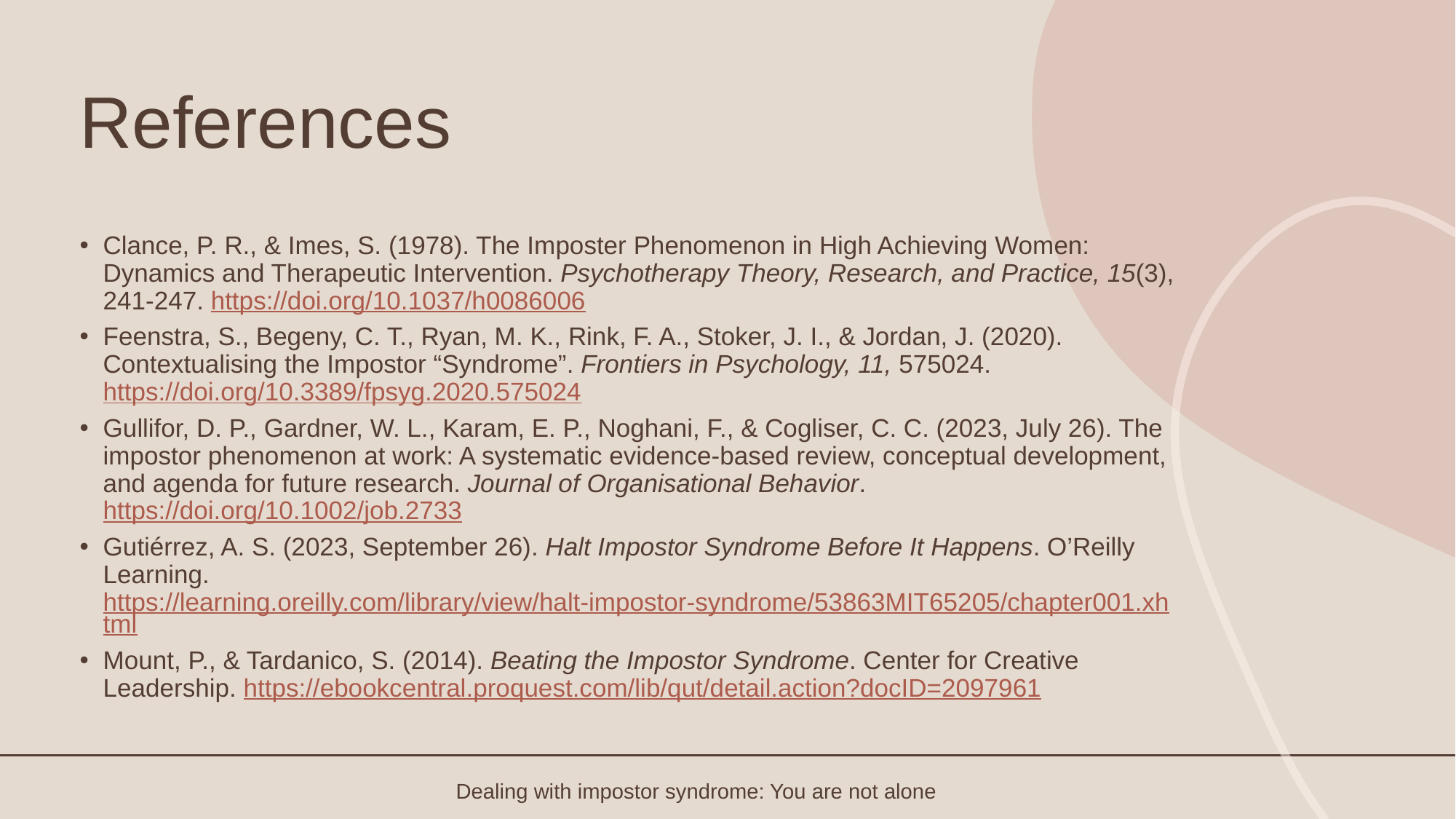

# References
Clance, P. R., & Imes, S. (1978). The Imposter Phenomenon in High Achieving Women: Dynamics and Therapeutic Intervention. Psychotherapy Theory, Research, and Practice, 15(3), 241-247. https://doi.org/10.1037/h0086006
Feenstra, S., Begeny, C. T., Ryan, M. K., Rink, F. A., Stoker, J. I., & Jordan, J. (2020). Contextualising the Impostor “Syndrome”. Frontiers in Psychology, 11, 575024. https://doi.org/10.3389/fpsyg.2020.575024
Gullifor, D. P., Gardner, W. L., Karam, E. P., Noghani, F., & Cogliser, C. C. (2023, July 26). The impostor phenomenon at work: A systematic evidence-based review, conceptual development, and agenda for future research. Journal of Organisational Behavior. https://doi.org/10.1002/job.2733
Gutiérrez, A. S. (2023, September 26). Halt Impostor Syndrome Before It Happens. O’Reilly Learning. https://learning.oreilly.com/library/view/halt-impostor-syndrome/53863MIT65205/chapter001.xhtml
Mount, P., & Tardanico, S. (2014). Beating the Impostor Syndrome. Center for Creative Leadership. https://ebookcentral.proquest.com/lib/qut/detail.action?docID=2097961
Dealing with impostor syndrome: You are not alone